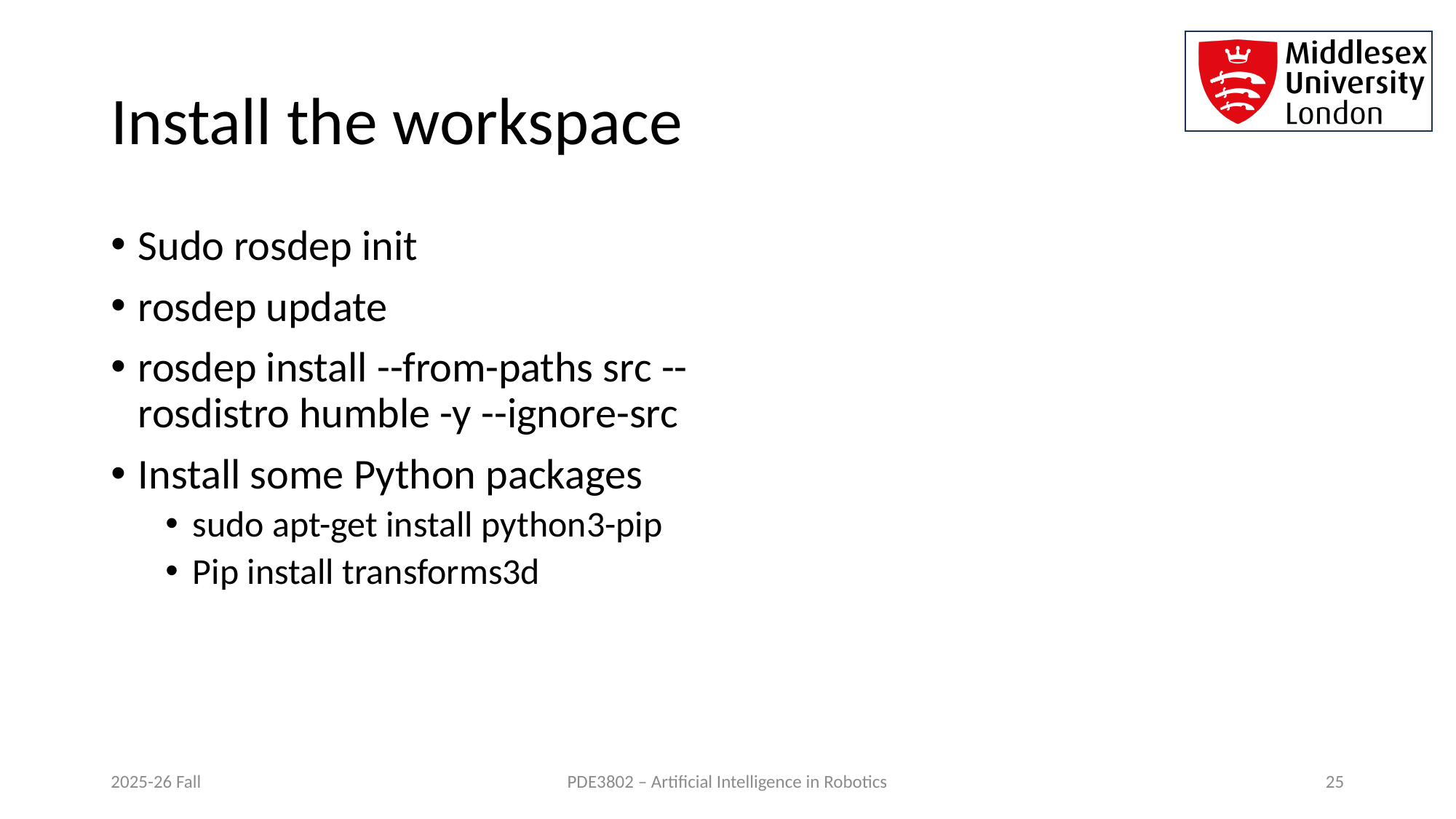

# Install the workspace
Sudo rosdep init
rosdep update
rosdep install --from-paths src --rosdistro humble -y --ignore-src
Install some Python packages
sudo apt-get install python3-pip
Pip install transforms3d

2025-26 Fall
PDE3802 – Artificial Intelligence in Robotics
25